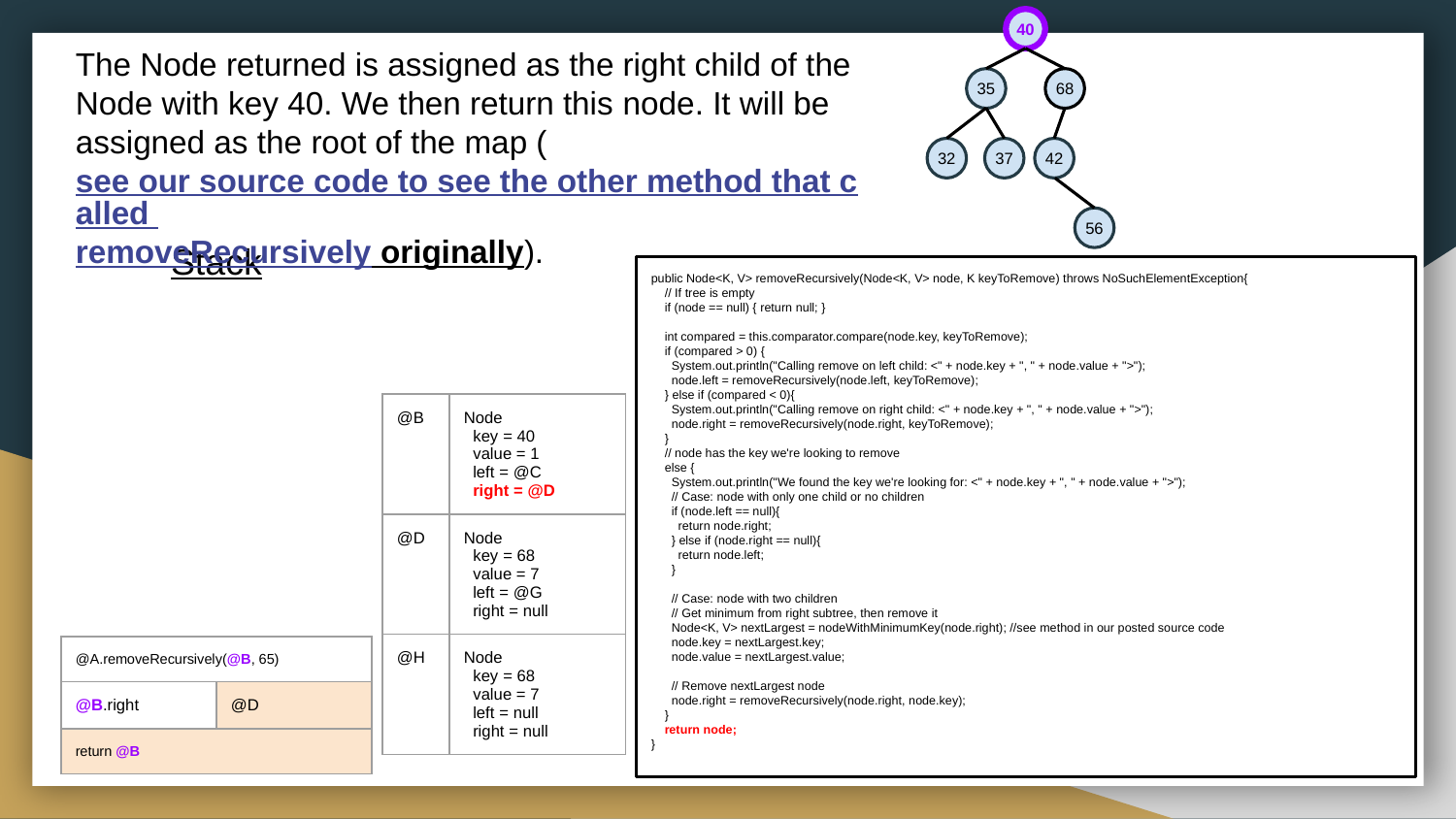

40
The Node returned is assigned as the right child of the Node with key 40. We then return this node. It will be assigned as the root of the map (see our source code to see the other method that called removeRecursively originally).
35
68
32
37
42
56
Stack
public Node<K, V> removeRecursively(Node<K, V> node, K keyToRemove) throws NoSuchElementException{
    // If tree is empty
    if (node == null) { return null; }

    int compared = this.comparator.compare(node.key, keyToRemove);
    if (compared > 0) {
      System.out.println("Calling remove on left child: <" + node.key + ", " + node.value + ">");
      node.left = removeRecursively(node.left, keyToRemove);
    } else if (compared < 0){
      System.out.println("Calling remove on right child: <" + node.key + ", " + node.value + ">");
      node.right = removeRecursively(node.right, keyToRemove);
    }
    // node has the key we're looking to remove
    else {
      System.out.println("We found the key we're looking for: <" + node.key + ", " + node.value + ">");
      // Case: node with only one child or no children
      if (node.left == null){
        return node.right;
      } else if (node.right == null){
        return node.left;
      }

      // Case: node with two children
      // Get minimum from right subtree, then remove it
      Node<K, V> nextLargest = nodeWithMinimumKey(node.right); //see method in our posted source code
      node.key = nextLargest.key;
      node.value = nextLargest.value;

      // Remove nextLargest node
      node.right = removeRecursively(node.right, node.key);
    }
    return node;
}

| @B | Node key = 40 value = 1 left = @C right = @D |
| --- | --- |
| @D | Node key = 68 value = 7 left = @G right = null |
| @H | Node key = 68 value = 7 left = null right = null |
| @A.removeRecursively(@B, 65) |  |
| --- | --- |
| @B.right | @D |
| return @B |  |